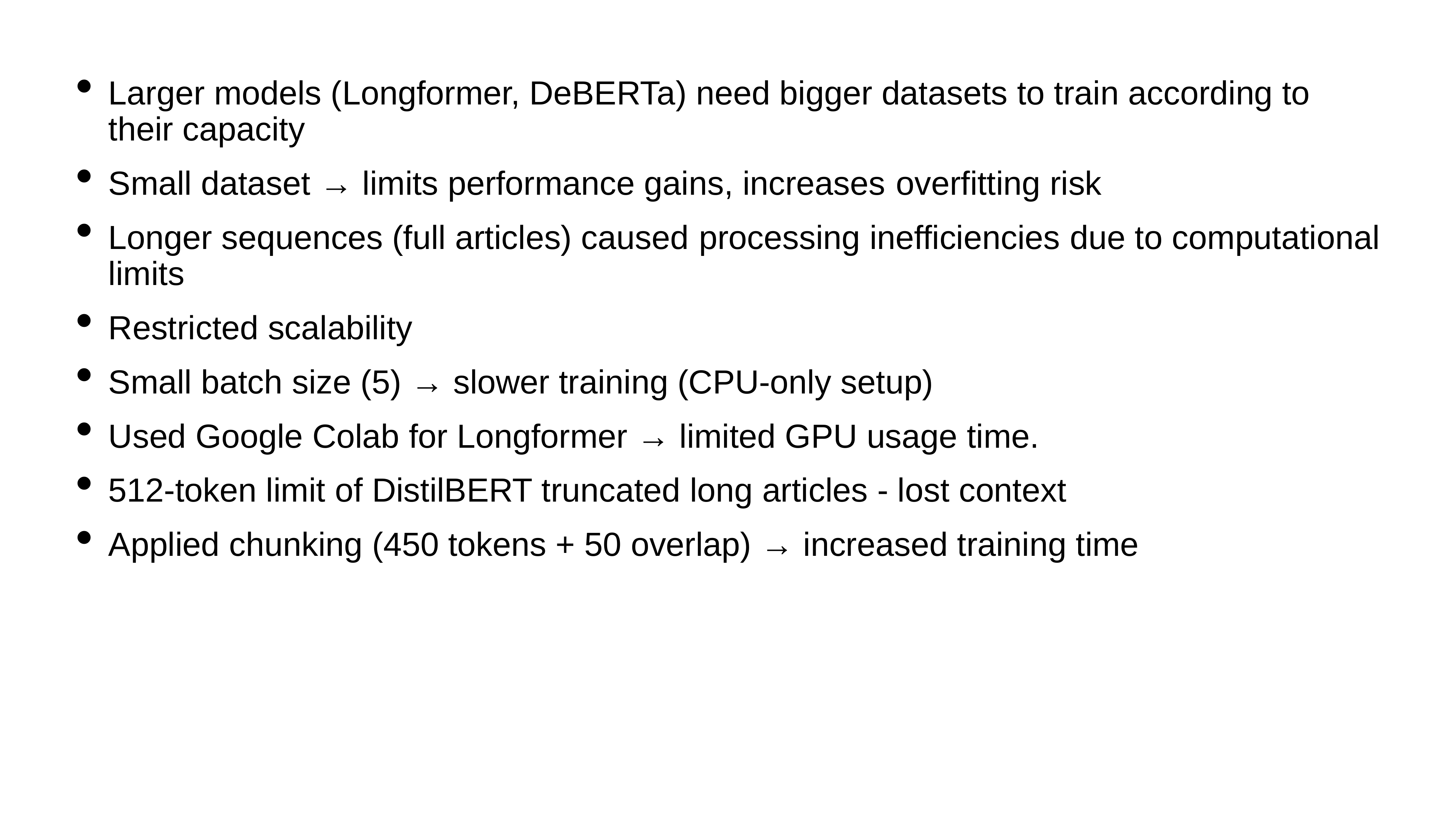

Larger models (Longformer, DeBERTa) need bigger datasets to train according to their capacity
Small dataset → limits performance gains, increases overfitting risk
Longer sequences (full articles) caused processing inefficiencies due to computational limits
Restricted scalability
Small batch size (5) → slower training (CPU-only setup)
Used Google Colab for Longformer → limited GPU usage time.
512-token limit of DistilBERT truncated long articles - lost context
Applied chunking (450 tokens + 50 overlap) → increased training time